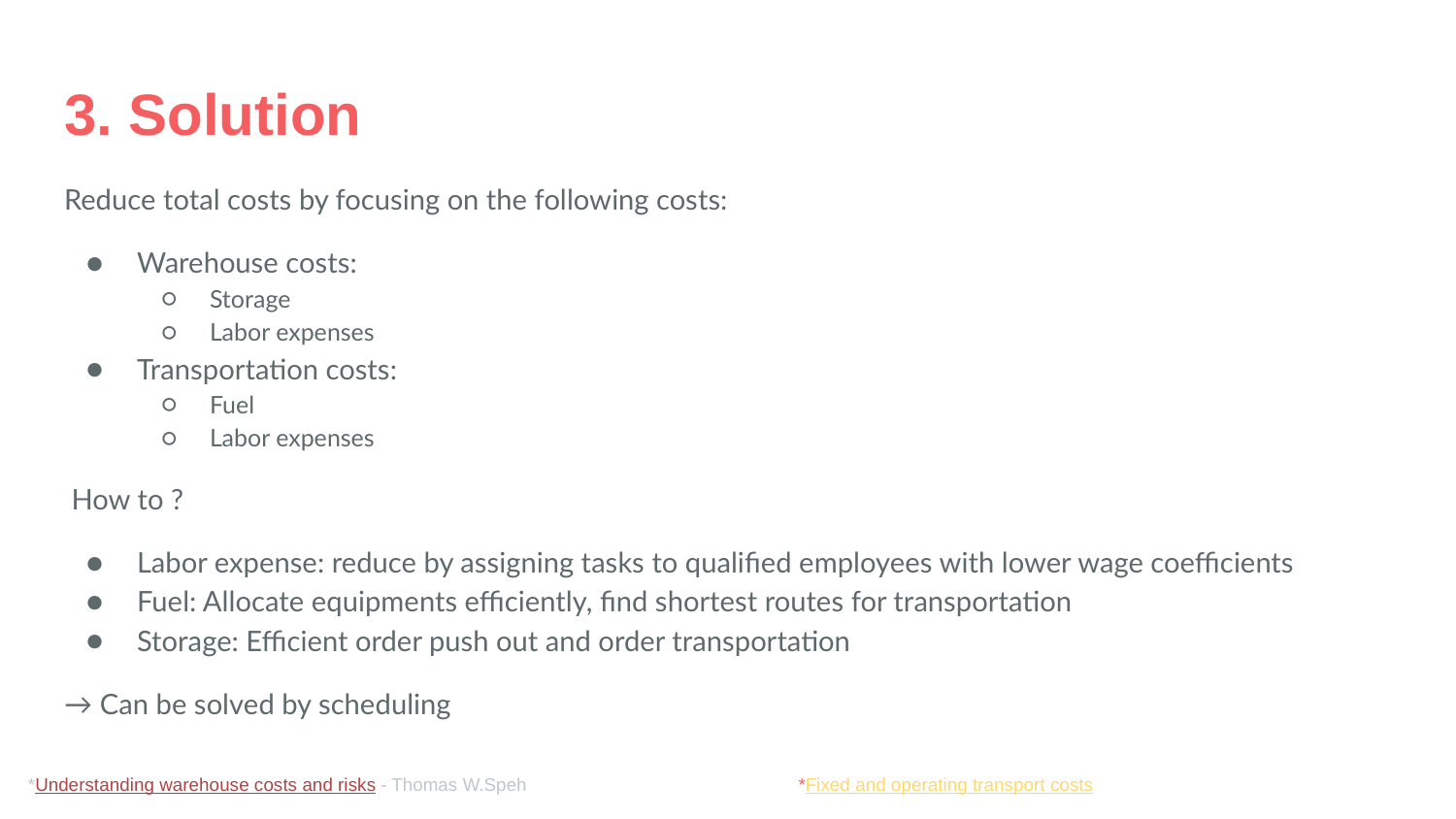

# 3. Solution
Reduce total costs by focusing on the following costs:
Warehouse costs:
Storage
Labor expenses
Transportation costs:
Fuel
Labor expenses
 How to ?
Labor expense: reduce by assigning tasks to qualified employees with lower wage coefficients
Fuel: Allocate equipments efficiently, find shortest routes for transportation
Storage: Efficient order push out and order transportation
→ Can be solved by scheduling
*Understanding warehouse costs and risks - Thomas W.Speh
*Fixed and operating transport costs